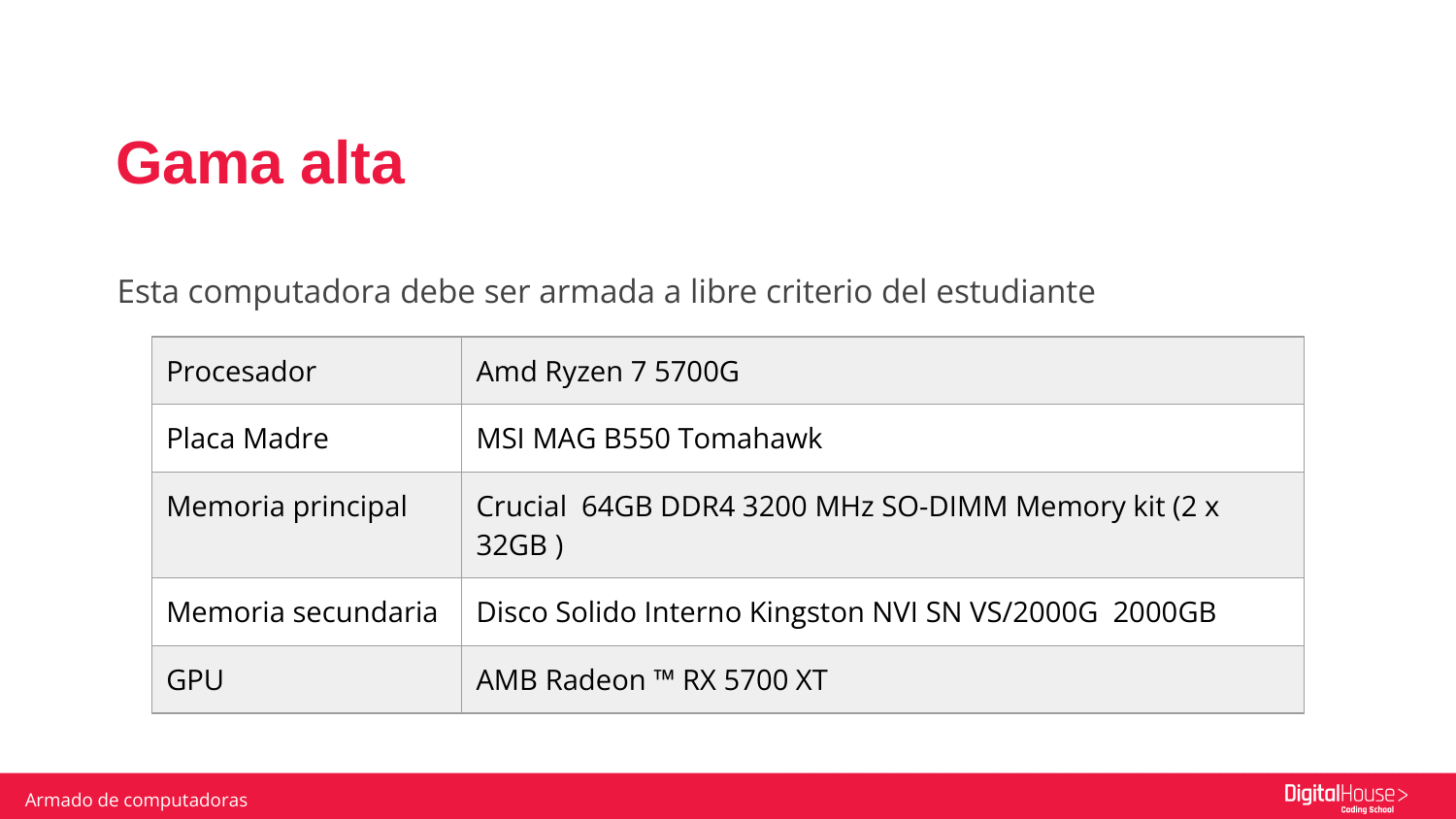

Gama alta
Esta computadora debe ser armada a libre criterio del estudiante

| Procesador | Amd Ryzen 7 5700G |
| --- | --- |
| Placa Madre | MSI MAG B550 Tomahawk |
| Memoria principal | Crucial 64GB DDR4 3200 MHz SO-DIMM Memory kit (2 x 32GB ) |
| Memoria secundaria | Disco Solido Interno Kingston NVI SN VS/2000G 2000GB |
| GPU | AMB Radeon ™ RX 5700 XT |